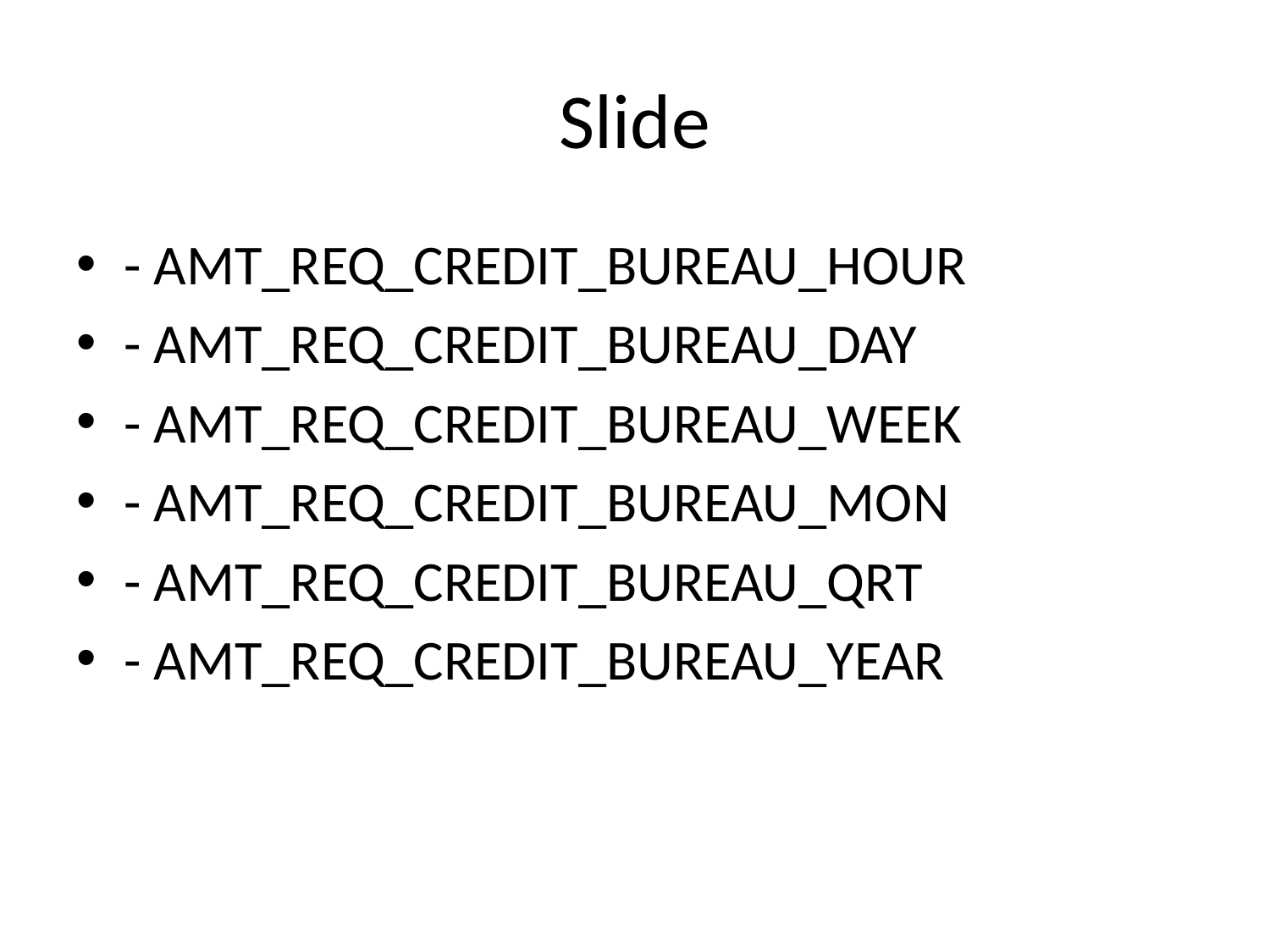

# Slide
- AMT_REQ_CREDIT_BUREAU_HOUR
- AMT_REQ_CREDIT_BUREAU_DAY
- AMT_REQ_CREDIT_BUREAU_WEEK
- AMT_REQ_CREDIT_BUREAU_MON
- AMT_REQ_CREDIT_BUREAU_QRT
- AMT_REQ_CREDIT_BUREAU_YEAR